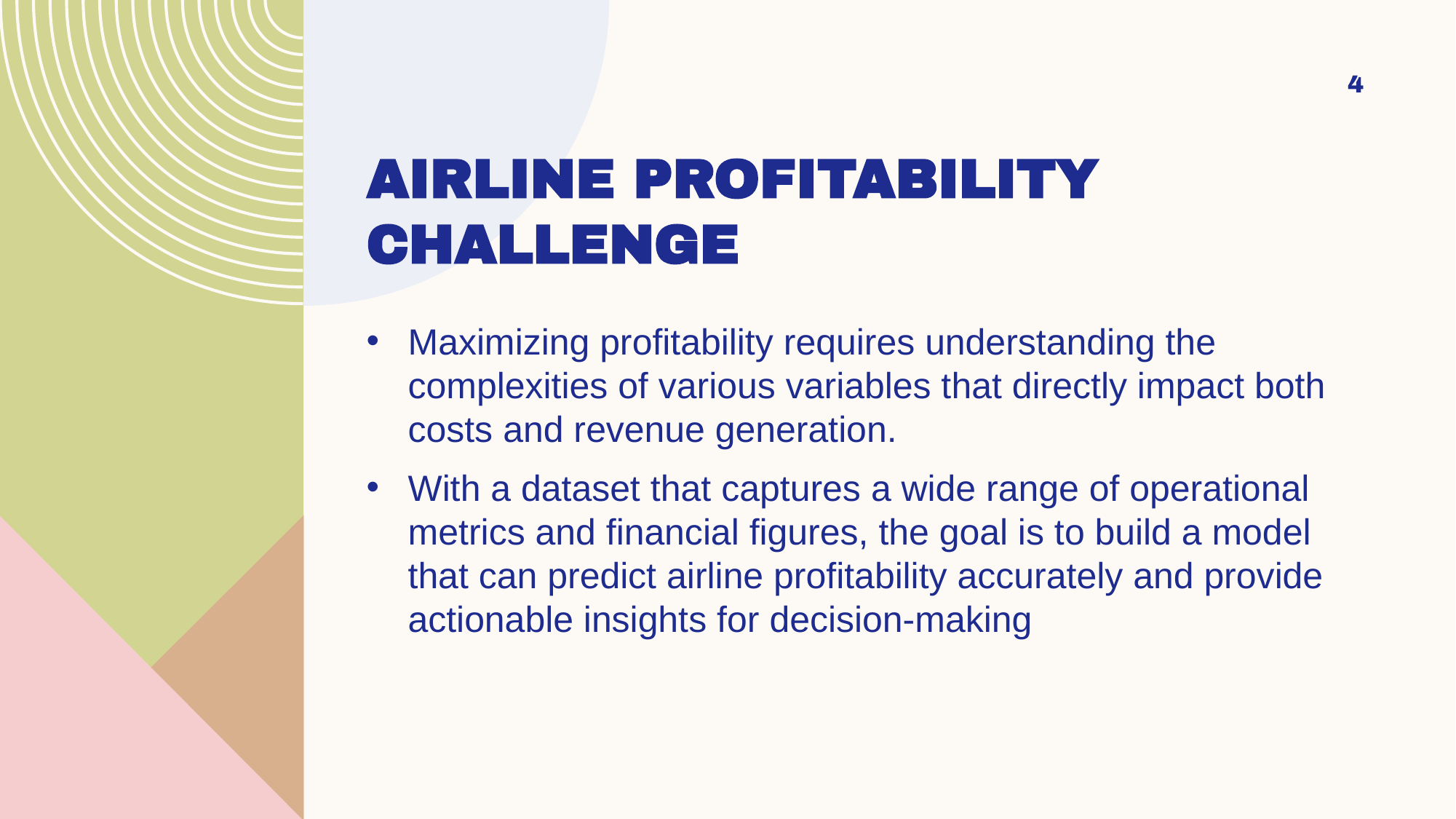

4
# Airline profitability challenge
Maximizing profitability requires understanding the complexities of various variables that directly impact both costs and revenue generation.
With a dataset that captures a wide range of operational metrics and financial figures, the goal is to build a model that can predict airline profitability accurately and provide actionable insights for decision-making